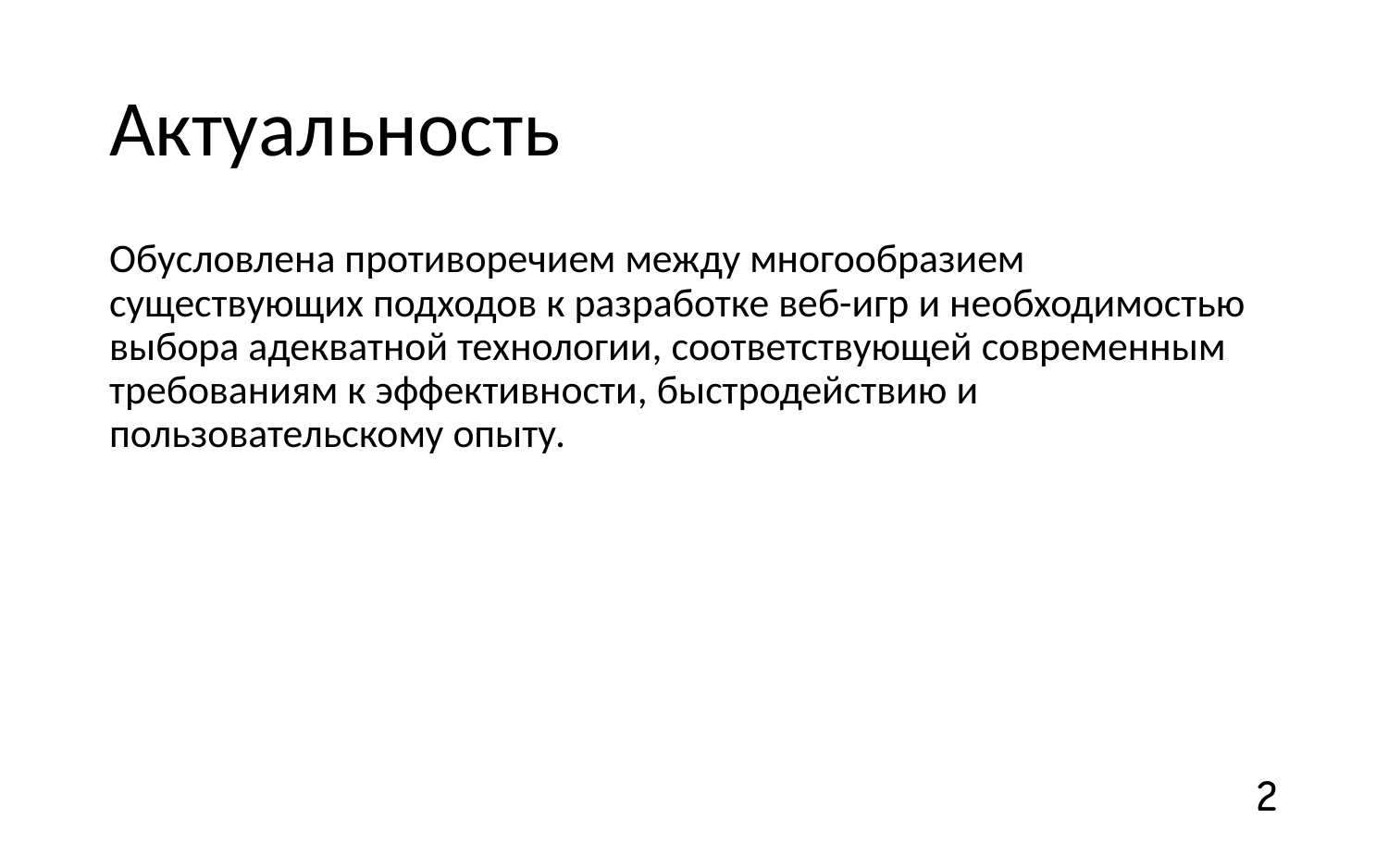

# Актуальность
Обусловлена противоречием между многообразием существующих подходов к разработке веб-игр и необходимостью выбора адекватной технологии, соответствующей современным требованиям к эффективности, быстродействию и пользовательскому опыту.
2